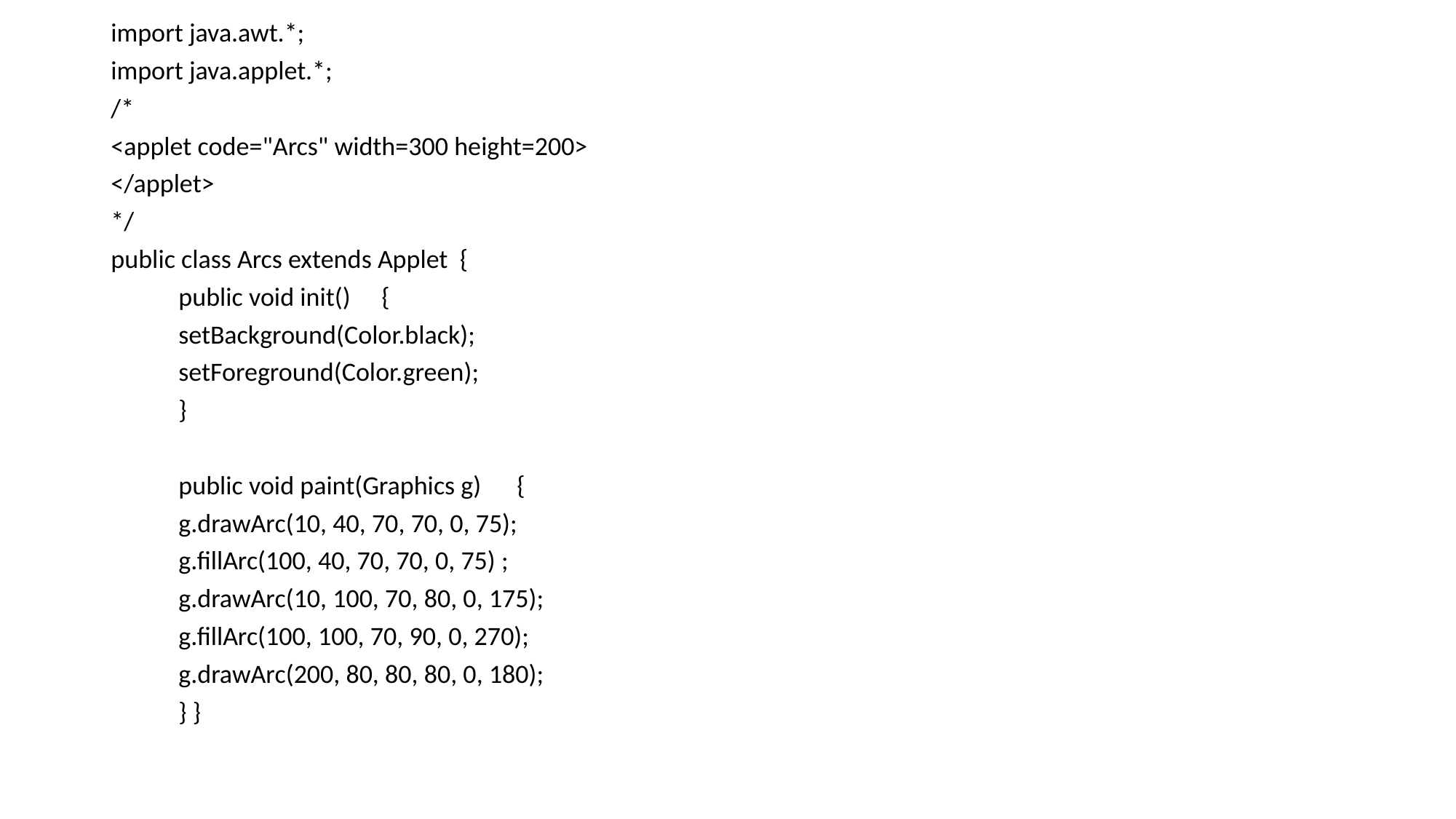

import java.awt.*;
import java.applet.*;
/*
<applet code="Arcs" width=300 height=200>
</applet>
*/
public class Arcs extends Applet  {
	public void init() 	{
		setBackground(Color.black);
		setForeground(Color.green);
	}

	public void paint(Graphics g)  	{
		g.drawArc(10, 40, 70, 70, 0, 75);
		g.fillArc(100, 40, 70, 70, 0, 75) ;
		g.drawArc(10, 100, 70, 80, 0, 175);
		g.fillArc(100, 100, 70, 90, 0, 270);
		g.drawArc(200, 80, 80, 80, 0, 180);
	} }